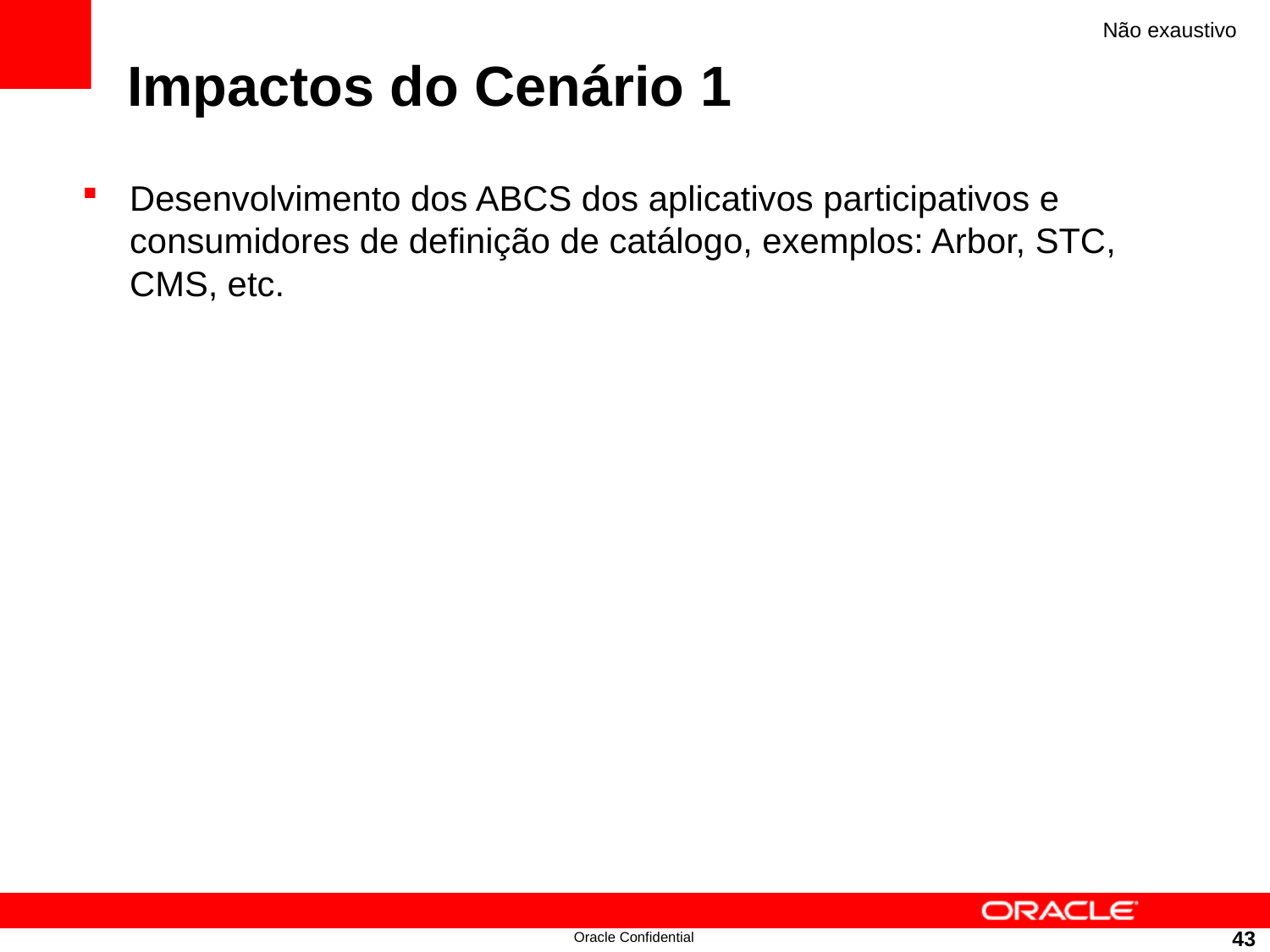

Não exaustivo
# Impactos do Cenário 1
Desenvolvimento dos ABCS dos aplicativos participativos e consumidores de definição de catálogo, exemplos: Arbor, STC, CMS, etc.
43